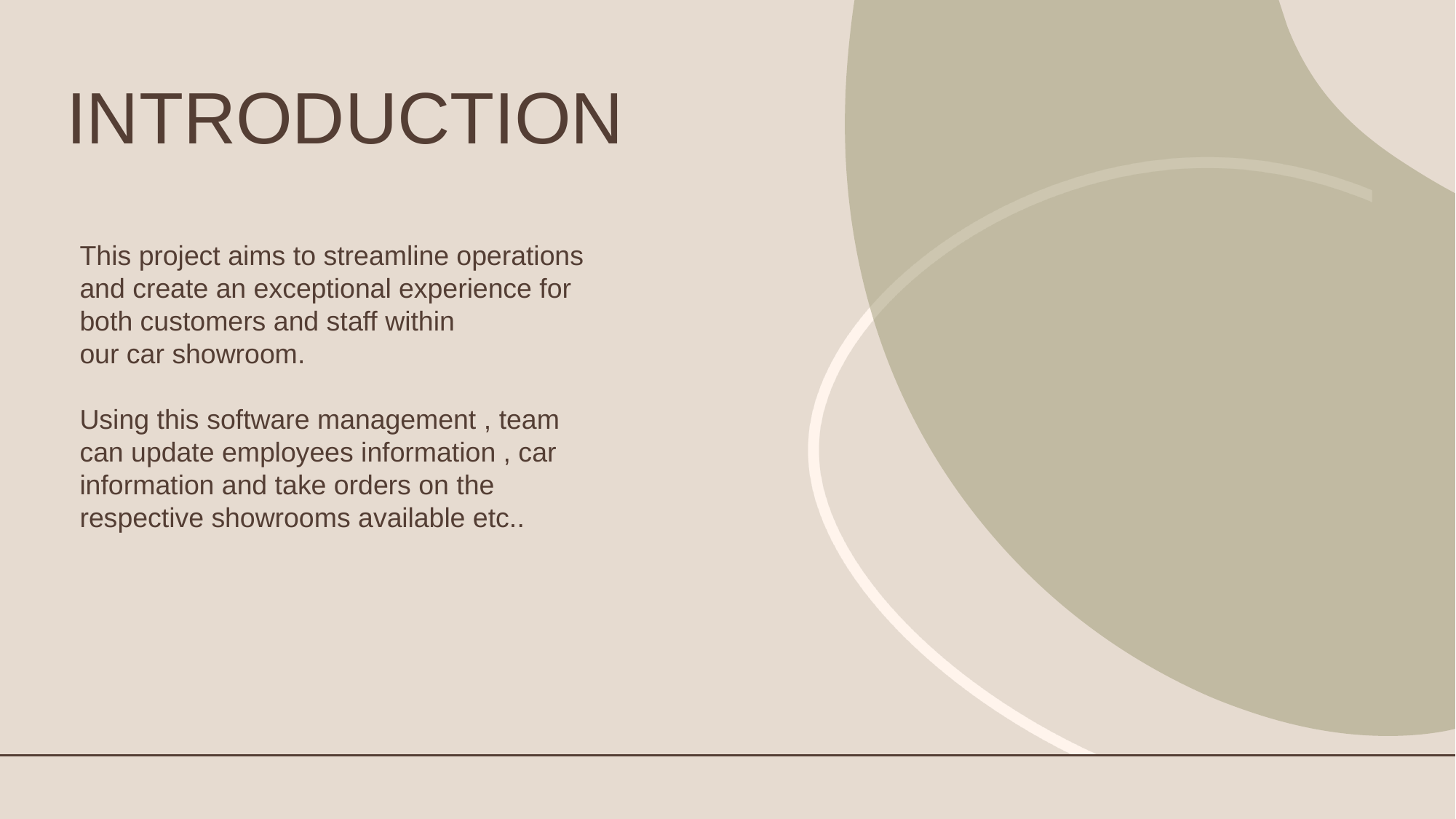

# INTRODUCTION
This project aims to streamline operations and create an exceptional experience for both customers and staff within our car showroom.

Using this software management , team can update employees information , car information and take orders on the respective showrooms available etc..